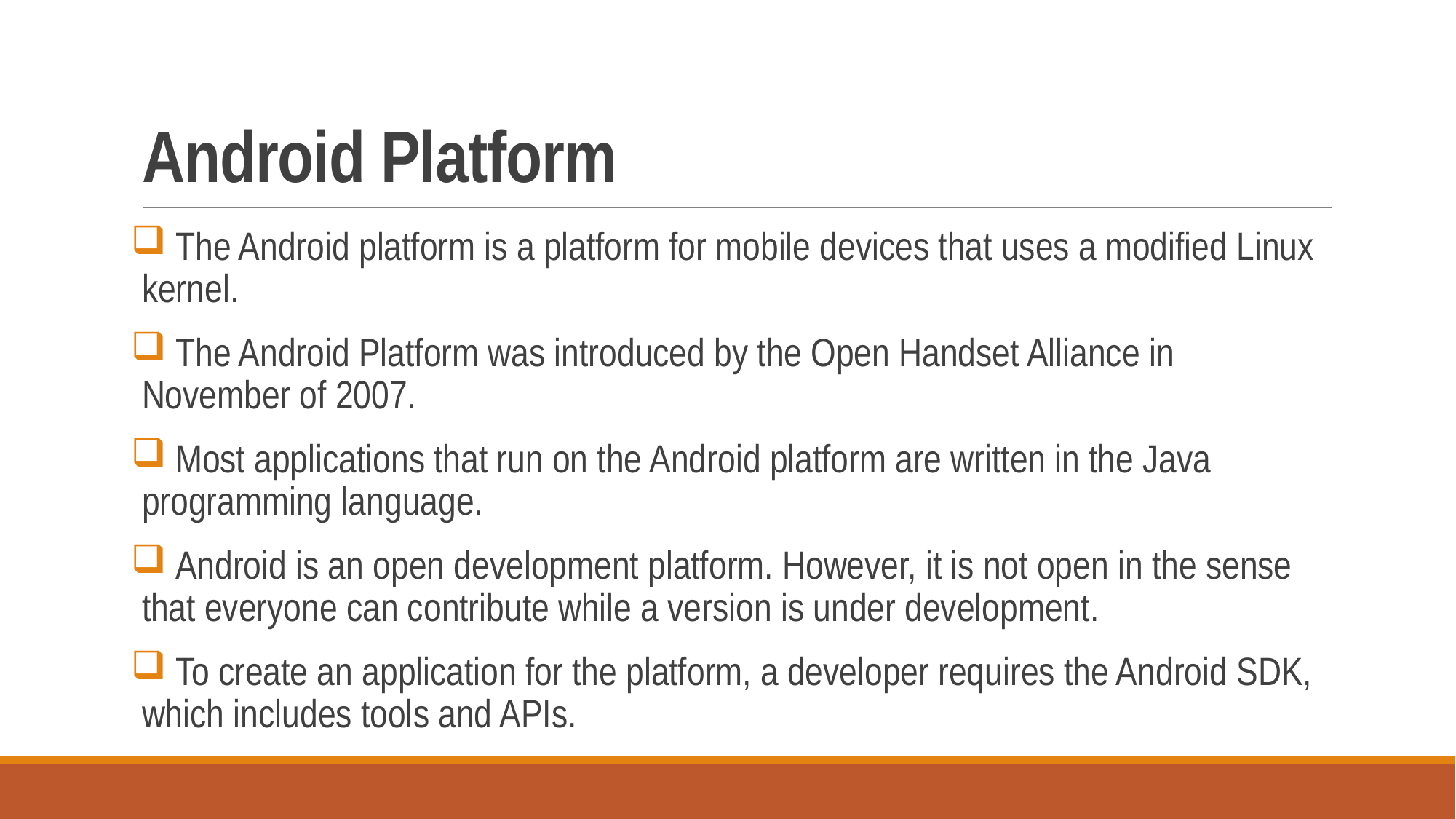

# Android Platform
 The Android platform is a platform for mobile devices that uses a modified Linux kernel.
 The Android Platform was introduced by the Open Handset Alliance in November of 2007.
 Most applications that run on the Android platform are written in the Java programming language.
 Android is an open development platform. However, it is not open in the sense that everyone can contribute while a version is under development.
 To create an application for the platform, a developer requires the Android SDK, which includes tools and APIs.